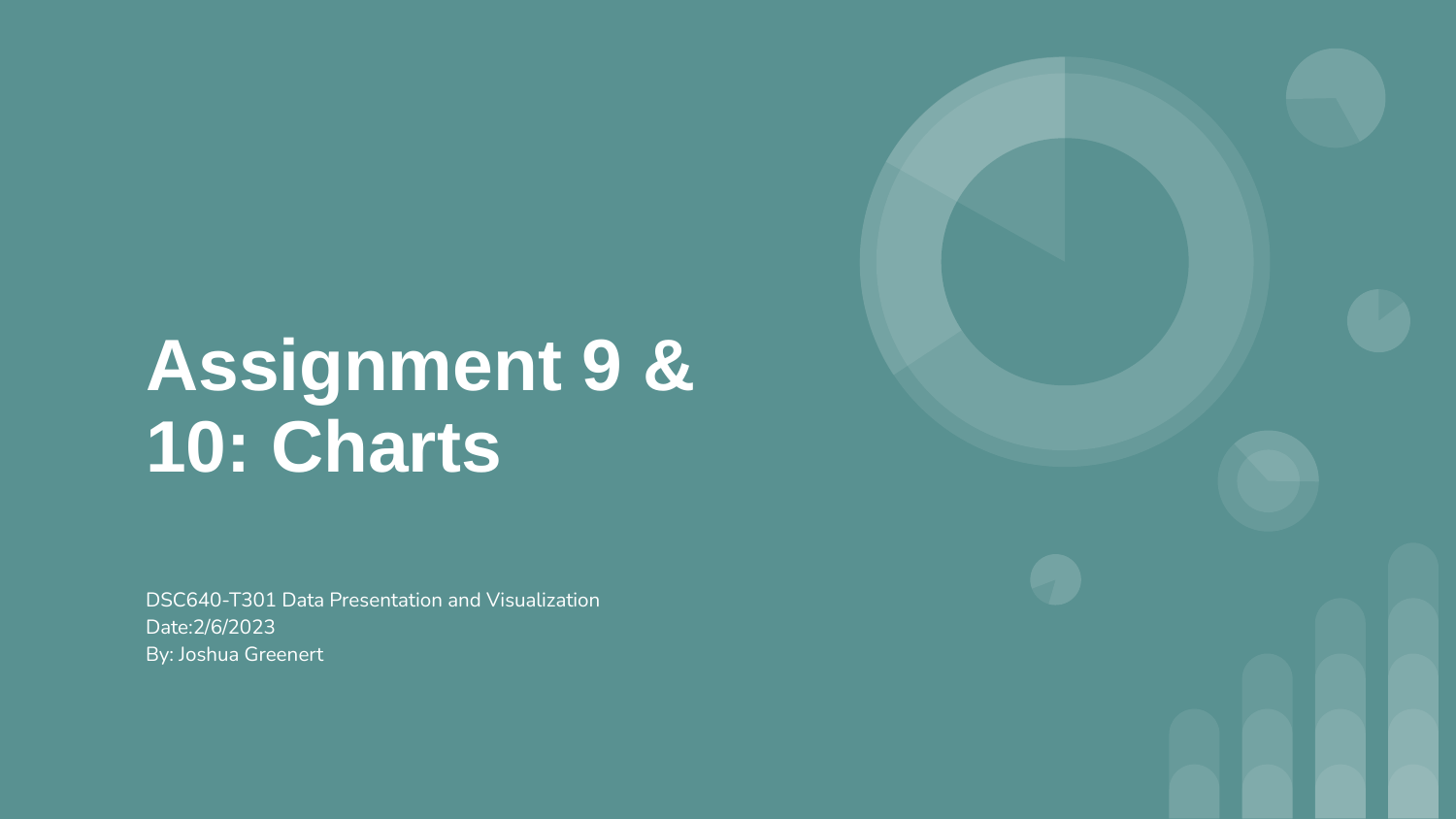

# Assignment 9 & 10: Charts
DSC640-T301 Data Presentation and Visualization
Date:2/6/2023
By: Joshua Greenert